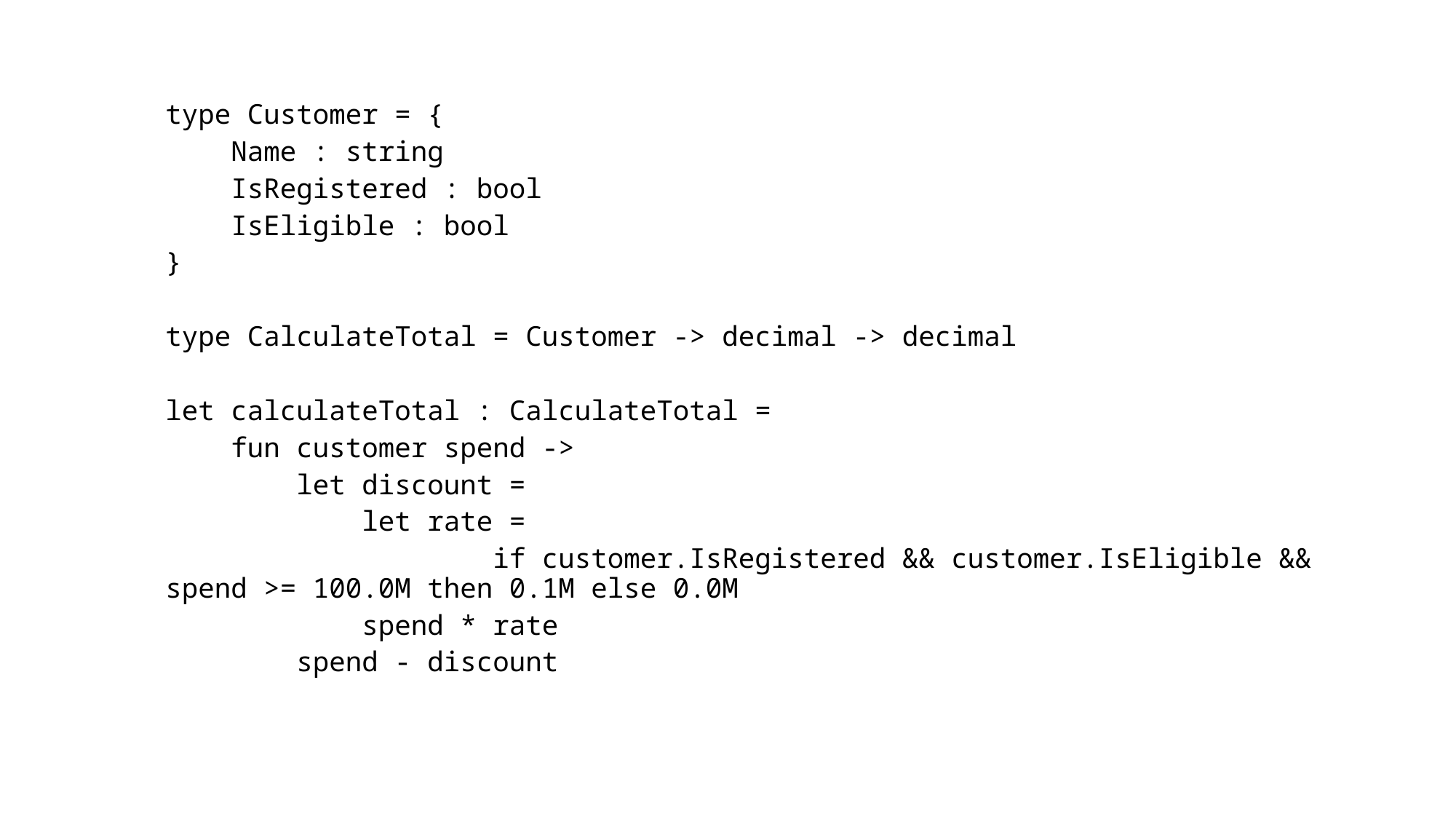

type Customer = {
    Name : string
    IsRegistered : bool
    IsEligible : bool
}

type CalculateTotal = Customer -> decimal -> decimal

let calculateTotal : CalculateTotal =
    fun customer spend ->
        let discount =
            let rate =
			if customer.IsRegistered && customer.IsEligible && spend >= 100.0M then 0.1M else 0.0M
            spend * rate
        spend - discount